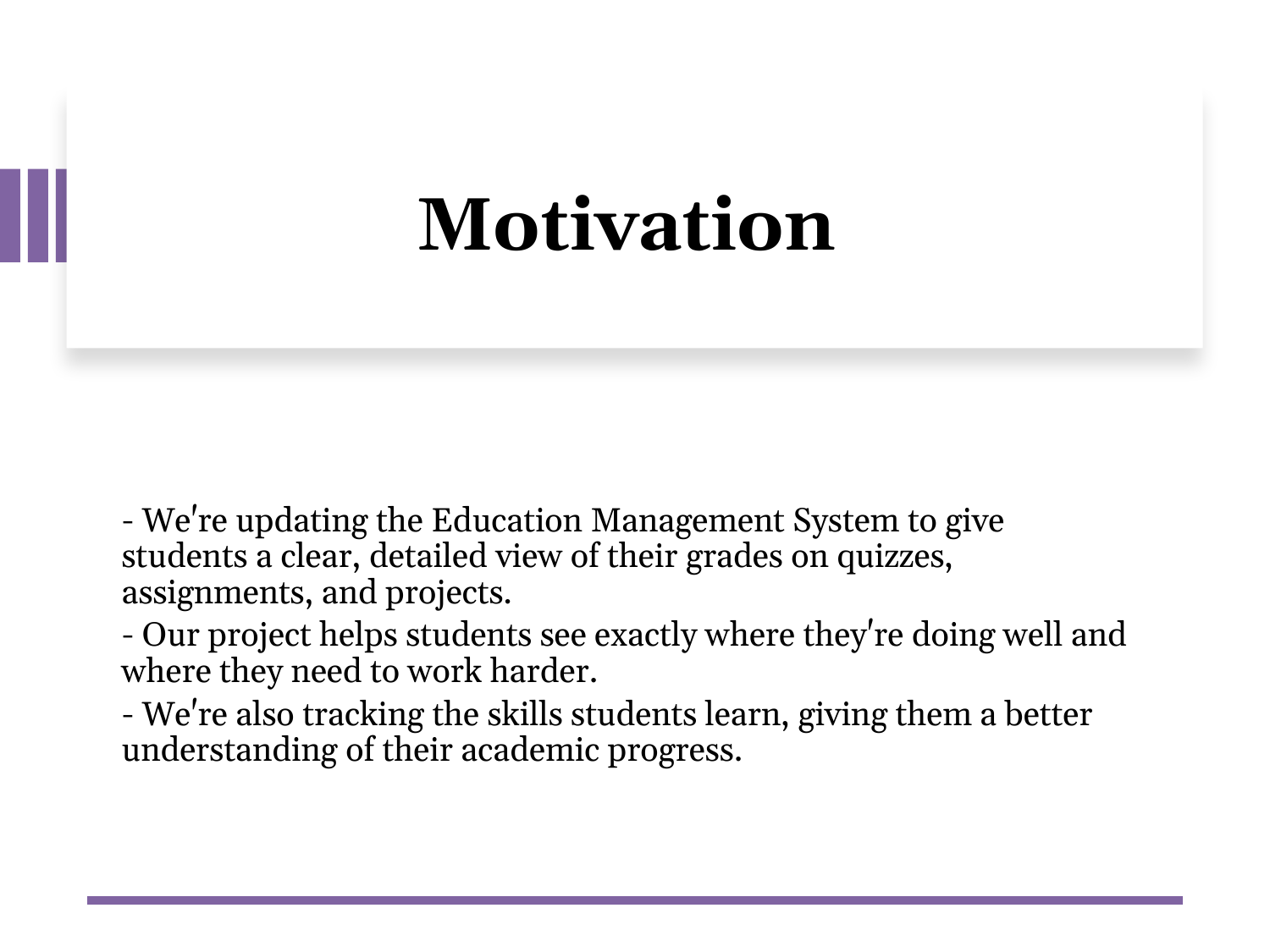

# Motivation

- We're updating the Education Management System to give students a clear, detailed view of their grades on quizzes, assignments, and projects.
- Our project helps students see exactly where they're doing well and where they need to work harder.
- We're also tracking the skills students learn, giving them a better understanding of their academic progress.